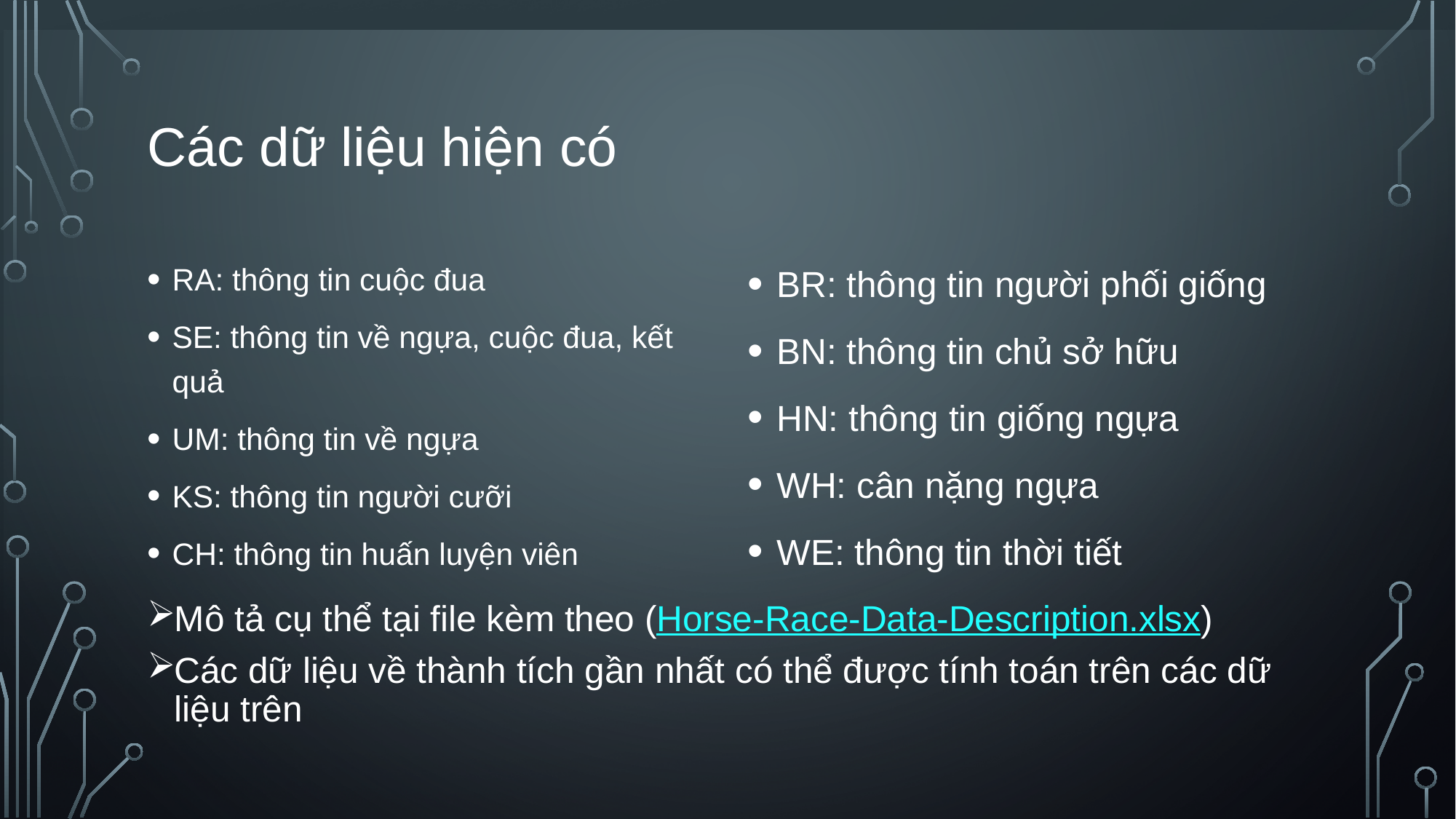

# Các dữ liệu hiện có
RA: thông tin cuộc đua
SE: thông tin về ngựa, cuộc đua, kết quả
UM: thông tin về ngựa
KS: thông tin người cưỡi
CH: thông tin huấn luyện viên

BR: thông tin người phối giống
BN: thông tin chủ sở hữu
HN: thông tin giống ngựa
WH: cân nặng ngựa
WE: thông tin thời tiết

Mô tả cụ thể tại file kèm theo (Horse-Race-Data-Description.xlsx)
Các dữ liệu về thành tích gần nhất có thể được tính toán trên các dữ liệu trên